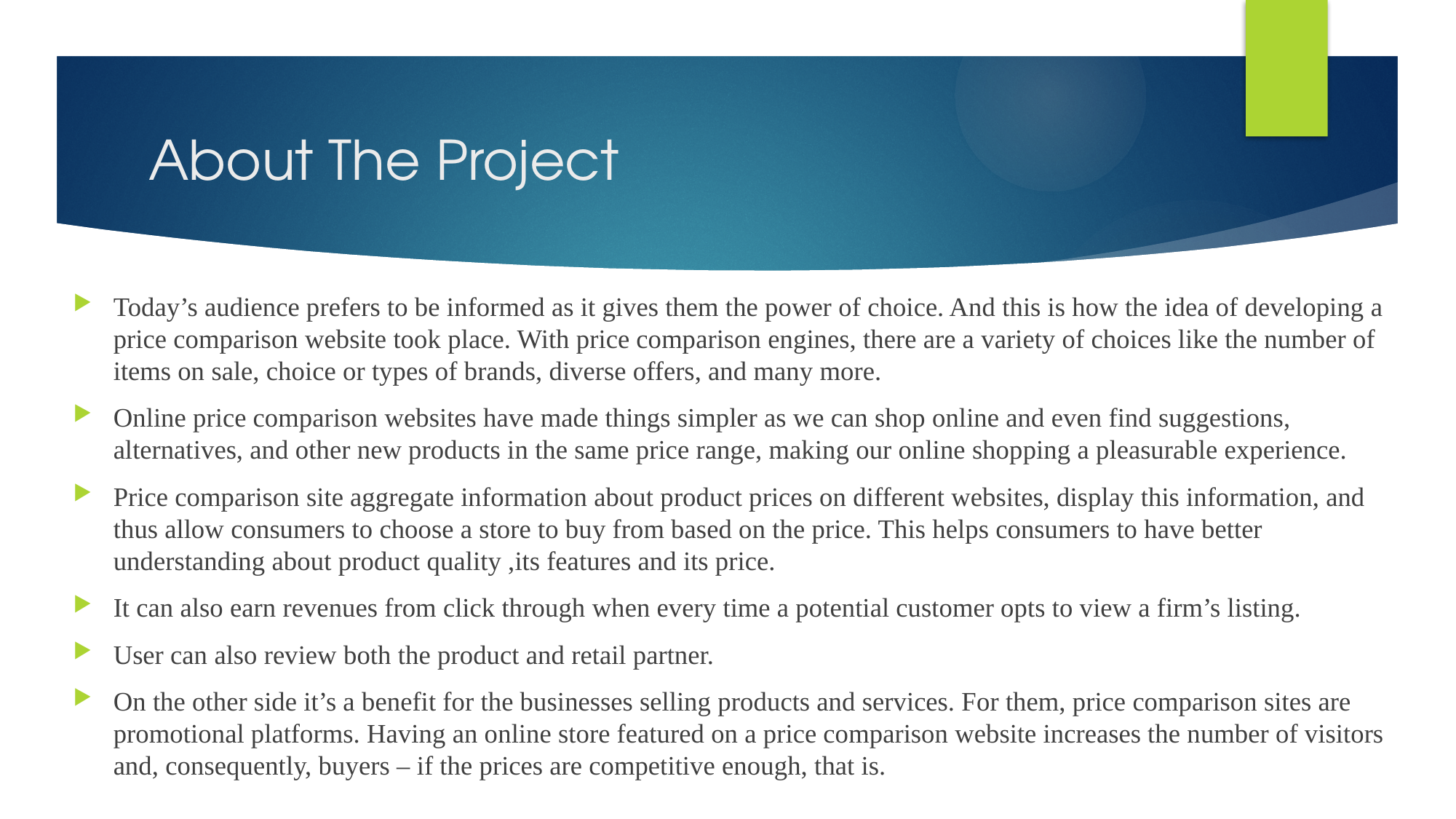

# About The Project
Today’s audience prefers to be informed as it gives them the power of choice. And this is how the idea of developing a price comparison website took place. With price comparison engines, there are a variety of choices like the number of items on sale, choice or types of brands, diverse offers, and many more.
Online price comparison websites have made things simpler as we can shop online and even find suggestions, alternatives, and other new products in the same price range, making our online shopping a pleasurable experience.
Price comparison site aggregate information about product prices on different websites, display this information, and thus allow consumers to choose a store to buy from based on the price. This helps consumers to have better understanding about product quality ,its features and its price.
It can also earn revenues from click through when every time a potential customer opts to view a firm’s listing.
User can also review both the product and retail partner.
On the other side it’s a benefit for the businesses selling products and services. For them, price comparison sites are promotional platforms. Having an online store featured on a price comparison website increases the number of visitors and, consequently, buyers – if the prices are competitive enough, that is.